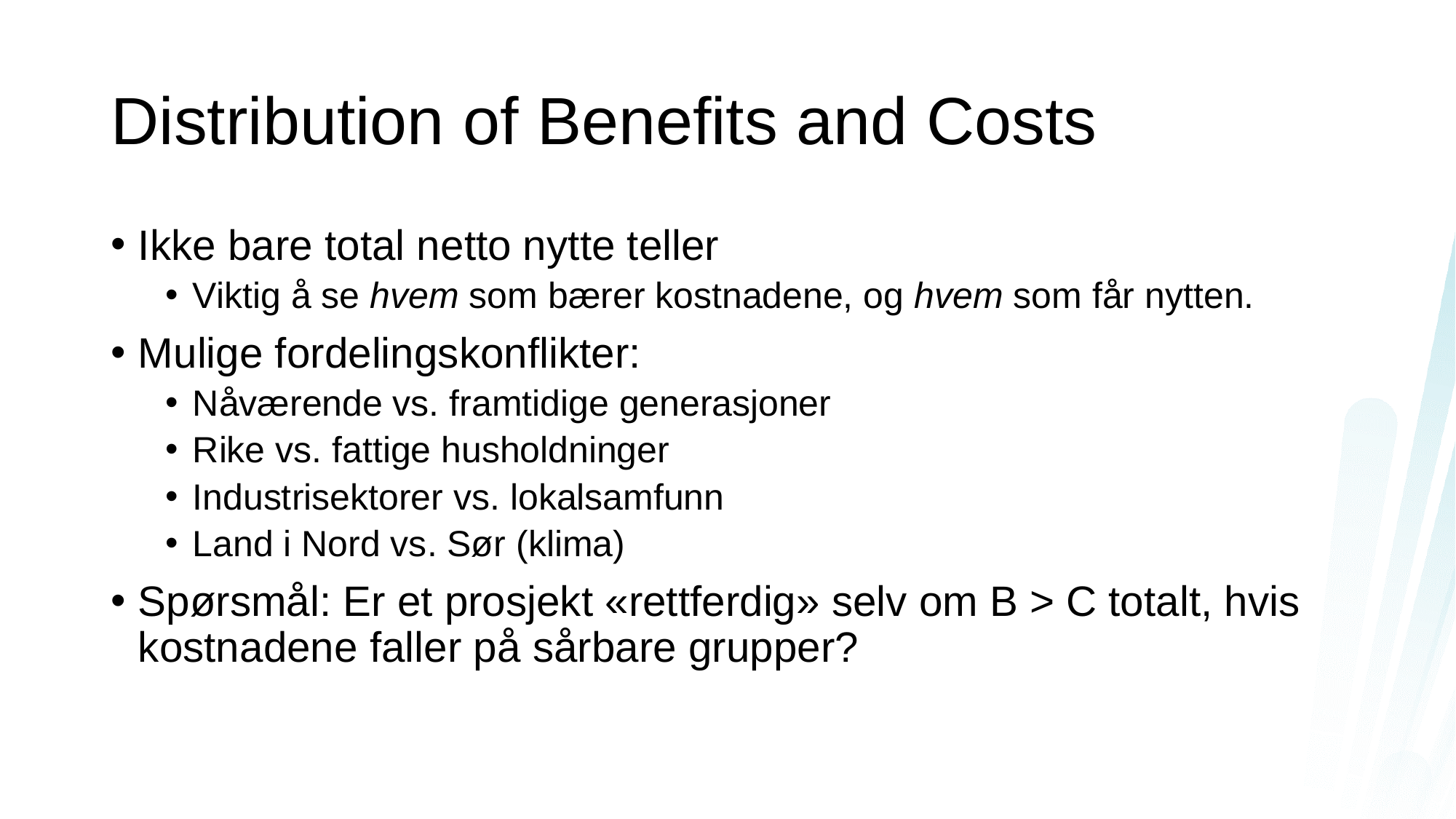

# Distribution of Benefits and Costs
Ikke bare total netto nytte teller
Viktig å se hvem som bærer kostnadene, og hvem som får nytten.
Mulige fordelingskonflikter:
Nåværende vs. framtidige generasjoner
Rike vs. fattige husholdninger
Industrisektorer vs. lokalsamfunn
Land i Nord vs. Sør (klima)
Spørsmål: Er et prosjekt «rettferdig» selv om B > C totalt, hvis kostnadene faller på sårbare grupper?